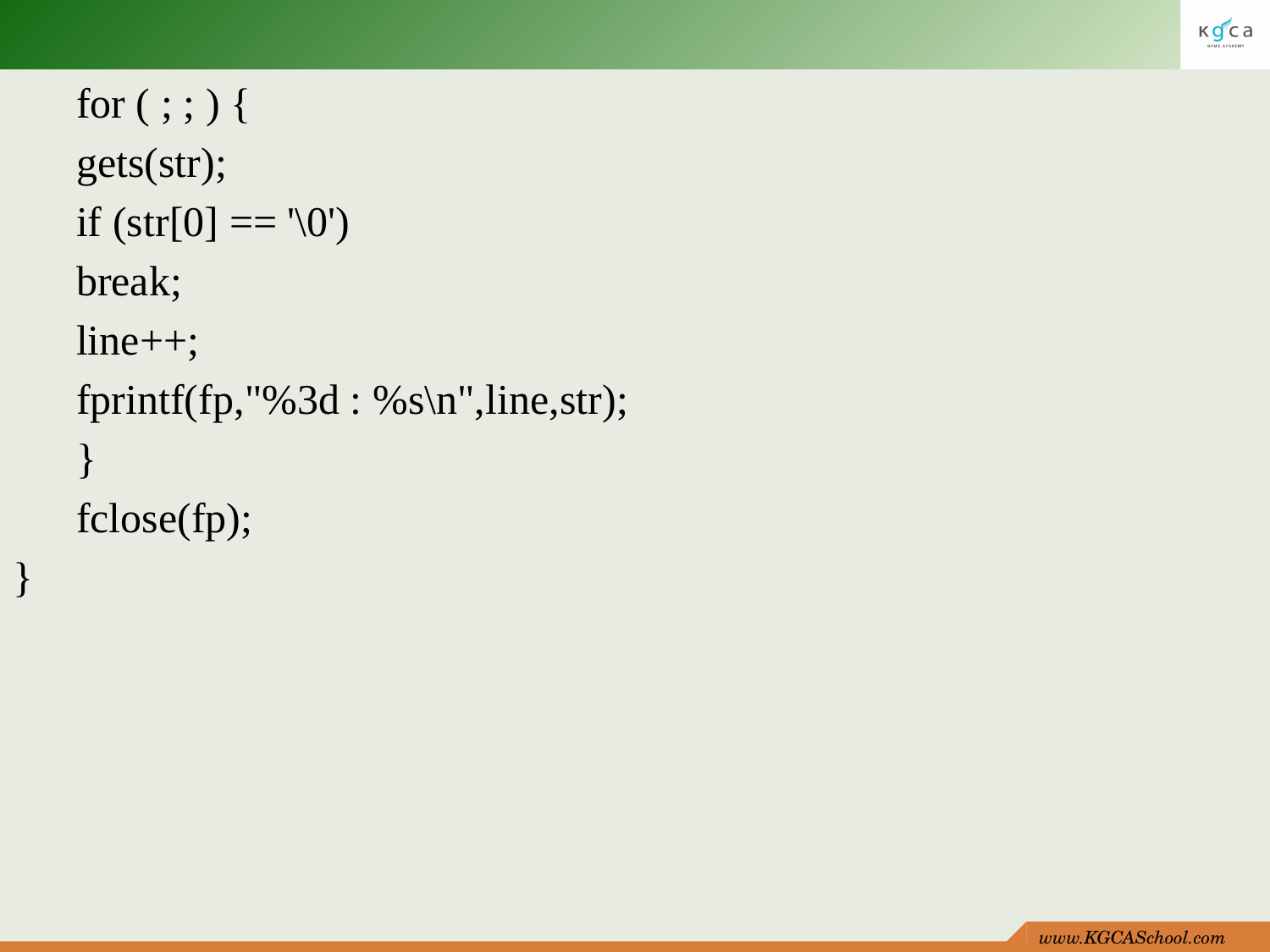

#
for ( ; ; ) {
gets(str);
if (str[0] == '\0')
break;
line++;
fprintf(fp,"%3d : %s\n",line,str);
}
fclose(fp);
}